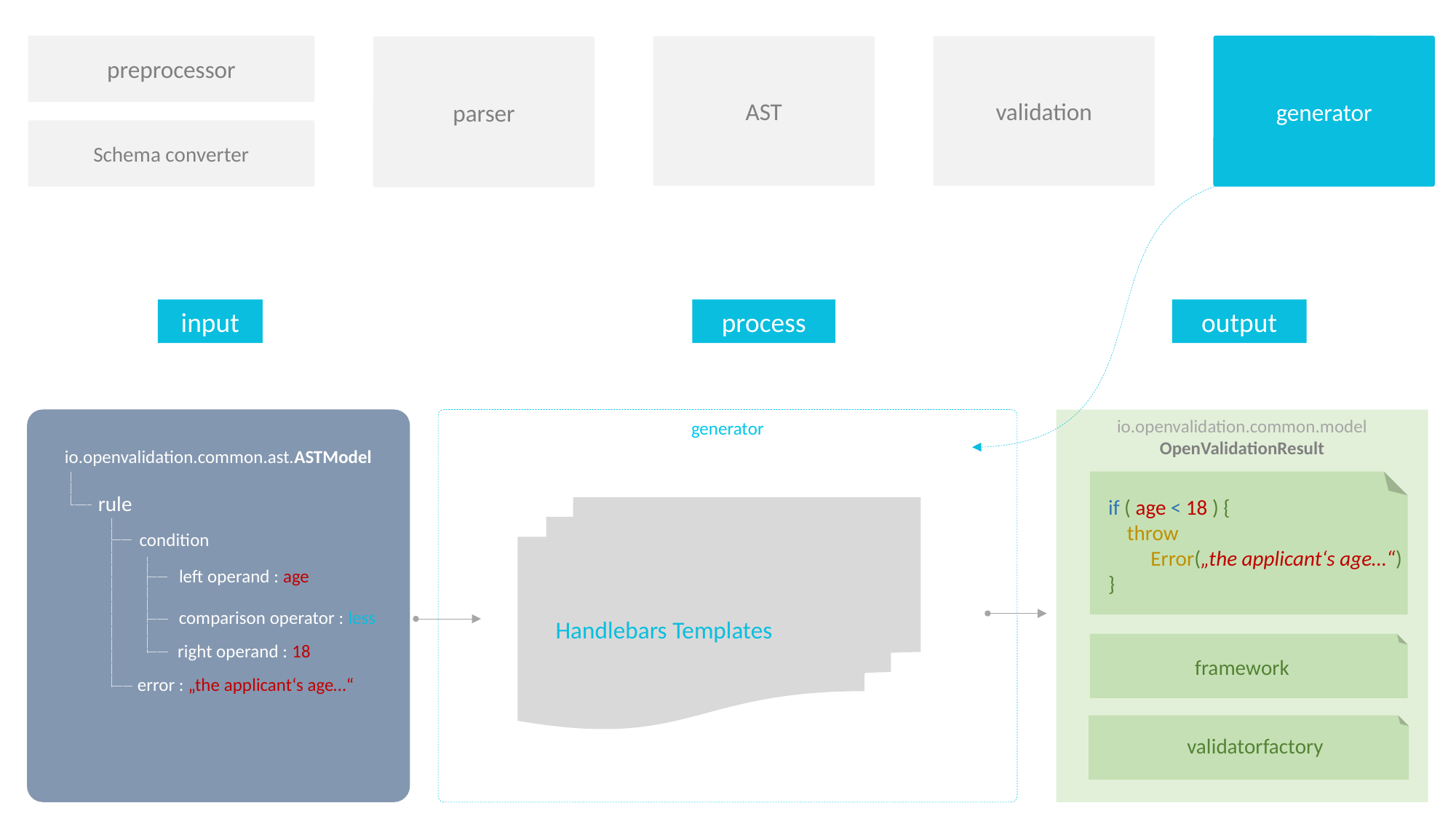

preprocessor
generator
AST
parser
validation
Schema converter
  input
   process
   output

generator
     Handlebars Templates
io.openvalidation.common.model
OpenValidationResult
io.openvalidation.common.ast.ASTModel

if ( age < 18 ) {
    throw
         Error(„the applicant‘s age…“)
}
rule
condition
left operand : age
comparison operator : less

framework
right operand : 18
error : „the applicant‘s age…“

validatorfactory